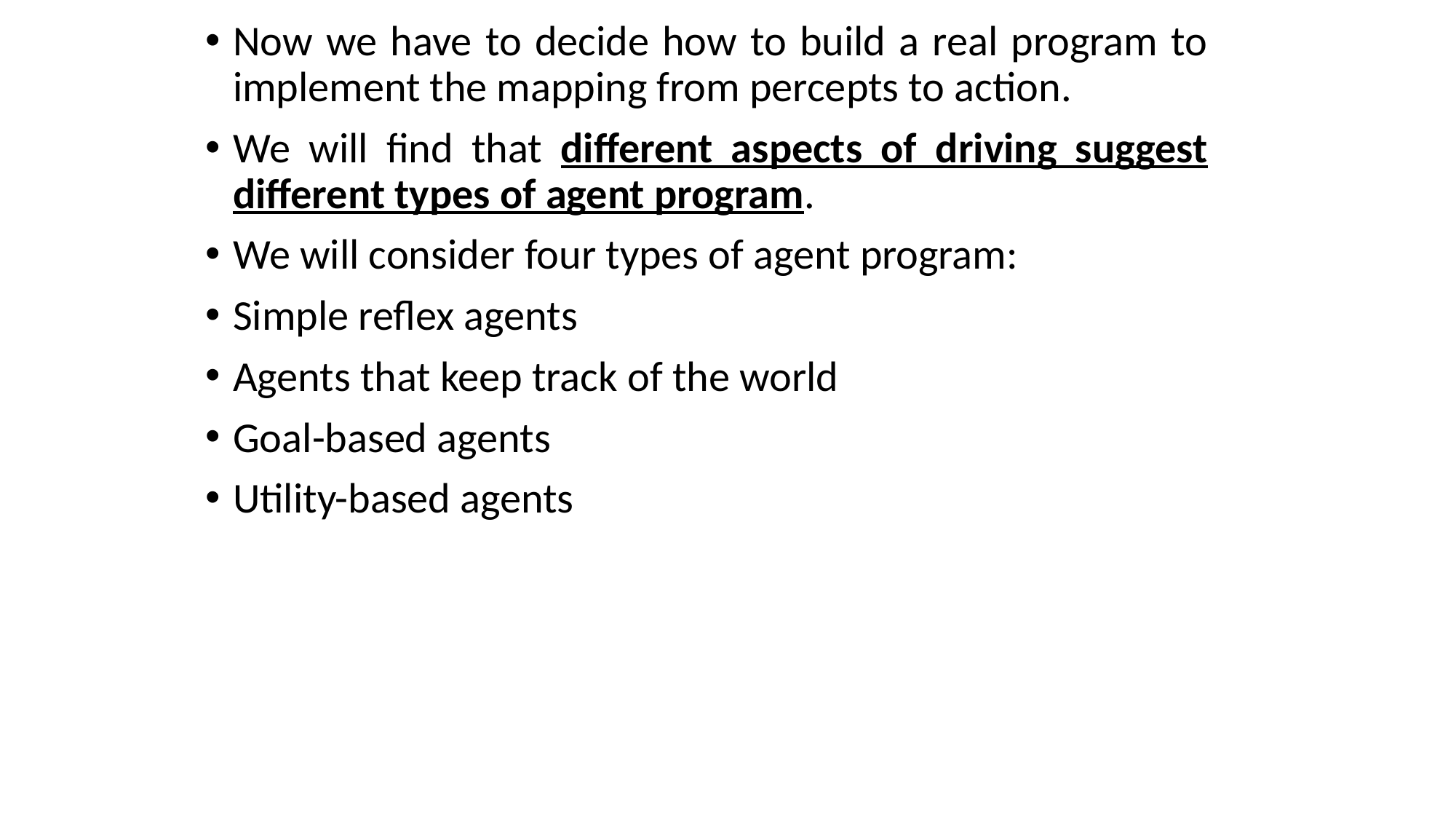

Now we have to decide how to build a real program to implement the mapping from percepts to action.
We will find that different aspects of driving suggest different types of agent program.
We will consider four types of agent program:
Simple reflex agents
Agents that keep track of the world
Goal-based agents
Utility-based agents